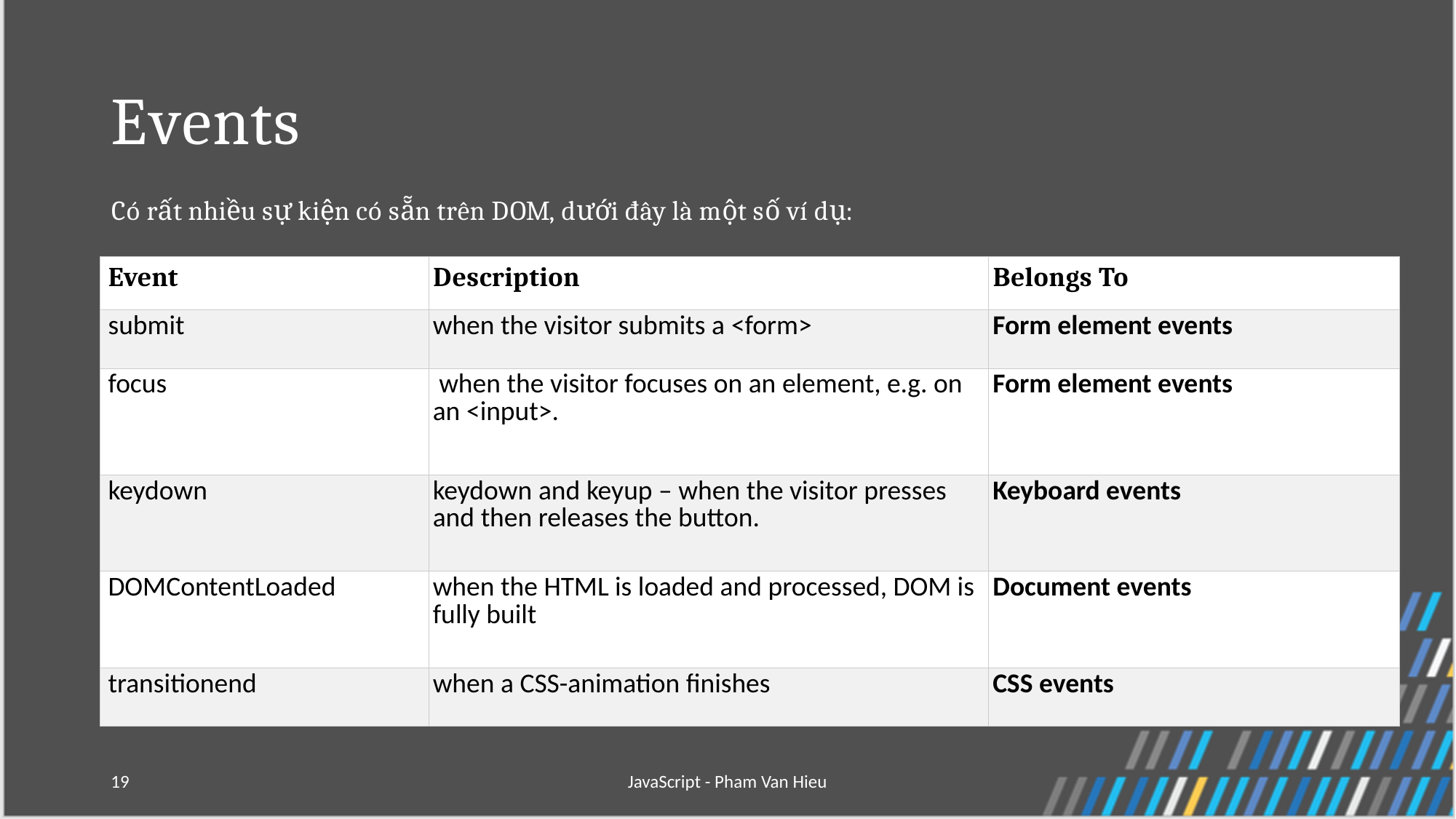

# Events
Có rất nhiều sự kiện có sẵn trên DOM, dưới đây là một số ví dụ:

| Event | Description | Belongs To |
| --- | --- | --- |
| submit | when the visitor submits a <form> | Form element events |
| focus | when the visitor focuses on an element, e.g. on an <input>. | Form element events |
| keydown | keydown and keyup – when the visitor presses and then releases the button. | Keyboard events |
| DOMContentLoaded | when the HTML is loaded and processed, DOM is fully built | Document events |
| transitionend | when a CSS-animation finishes | CSS events |
19
JavaScript - Pham Van Hieu